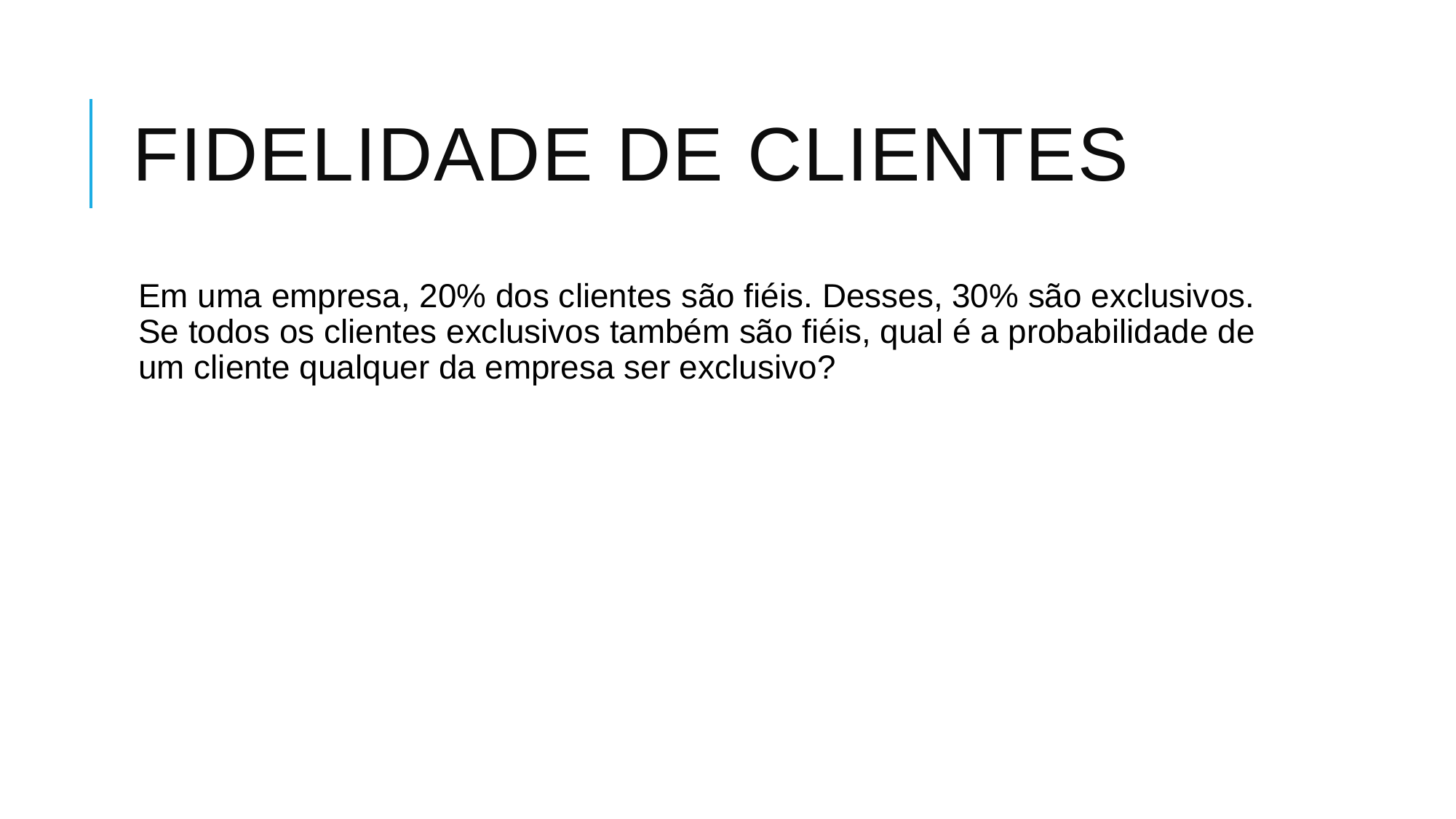

# Fidelidade de clientes
Em uma empresa, 20% dos clientes são fiéis. Desses, 30% são exclusivos. Se todos os clientes exclusivos também são fiéis, qual é a probabilidade de um cliente qualquer da empresa ser exclusivo?